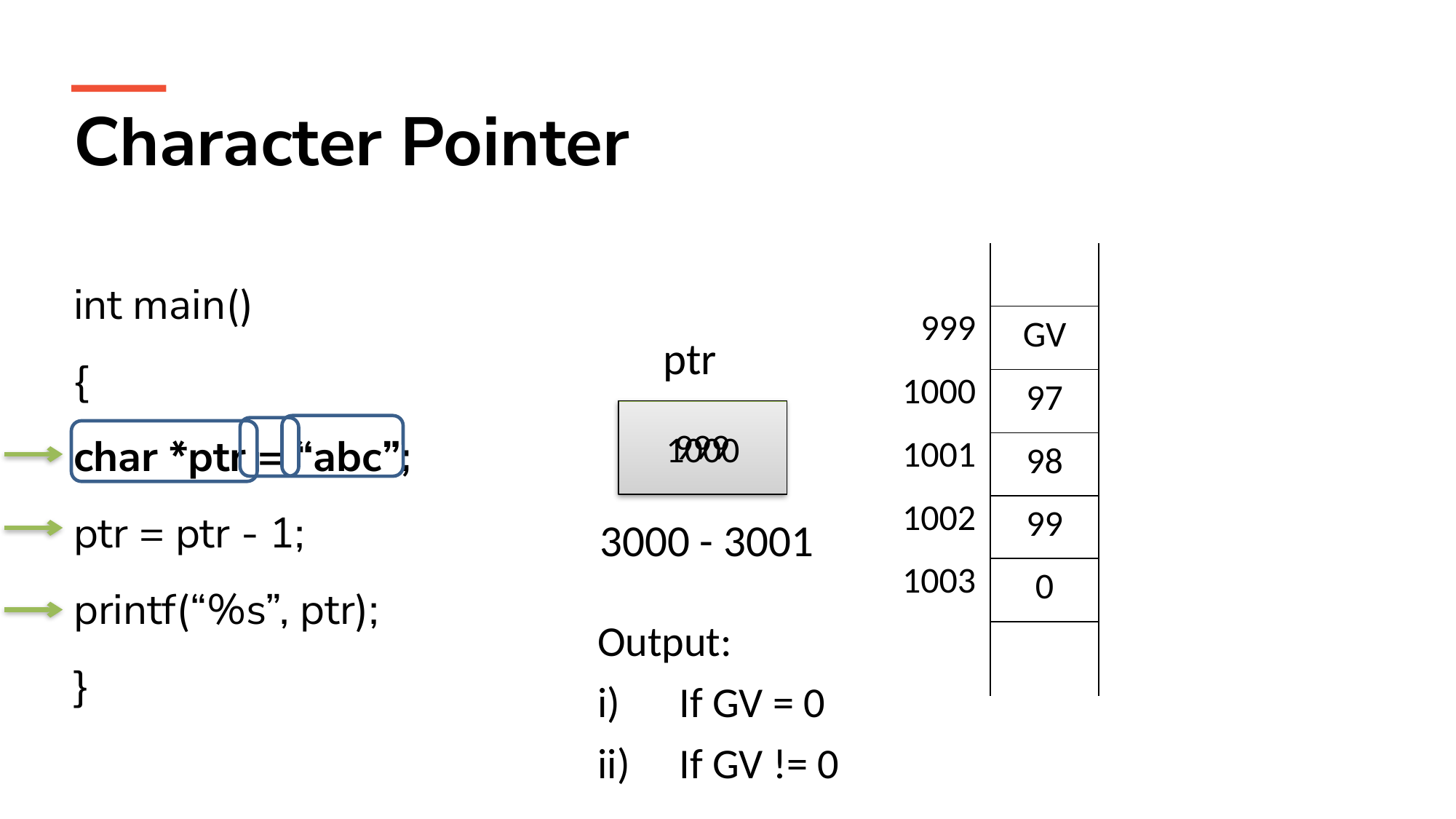

Character Pointer
|  |  |
| --- | --- |
| 999 | GV |
| 1000 | 97 |
| 1001 | 98 |
| 1002 | 99 |
| 1003 | 0 |
|  |  |
int main()
{
char *ptr = “abc”;
ptr = ptr - 1;
printf(“%s”, ptr);
}
ptr

999

1000
3000 - 3001
Output:
If GV = 0
If GV != 0